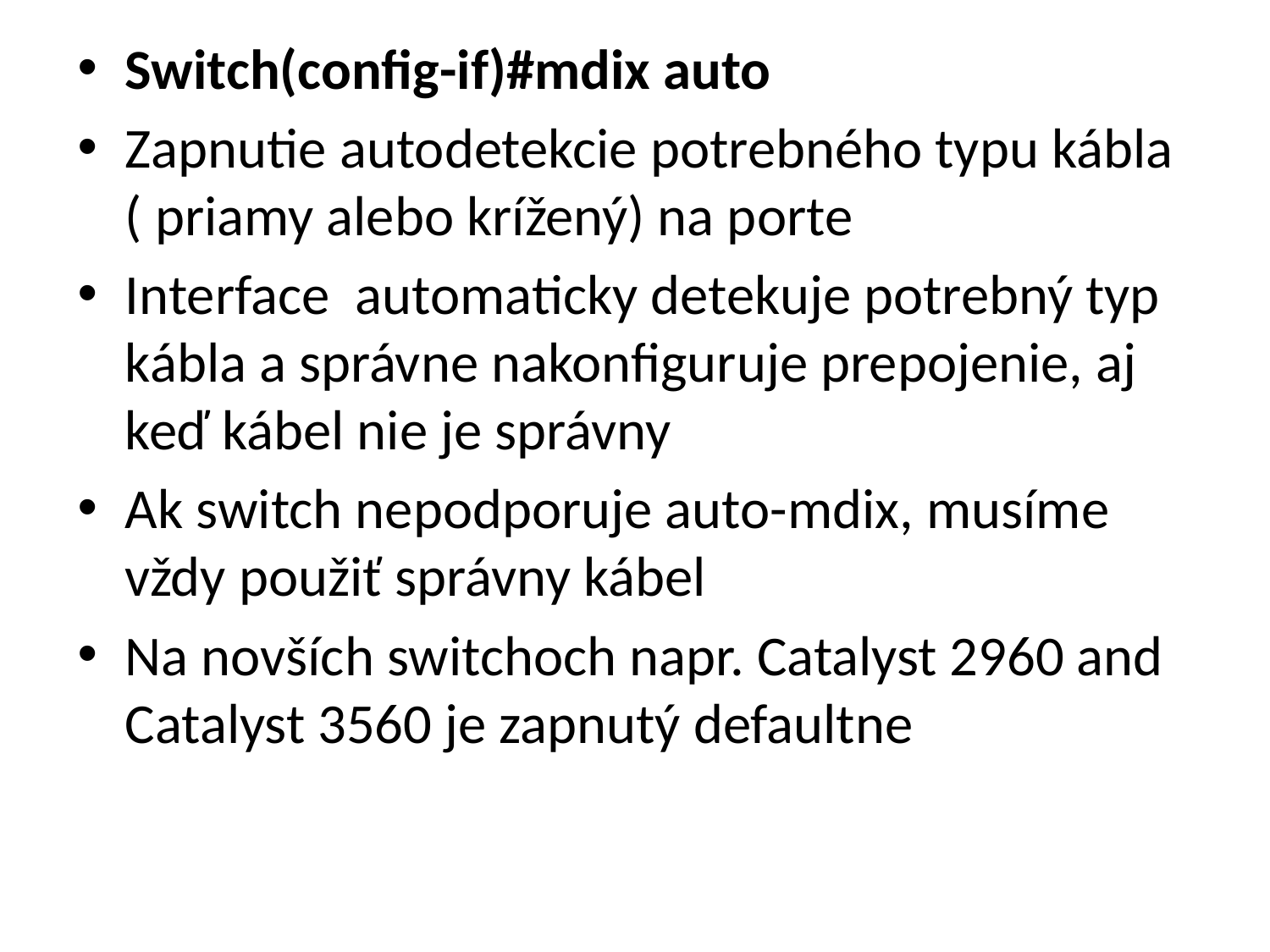

Switch(config-if)#mdix auto
Zapnutie autodetekcie potrebného typu kábla ( priamy alebo krížený) na porte
Interface  automaticky detekuje potrebný typ kábla a správne nakonfiguruje prepojenie, aj keď kábel nie je správny
Ak switch nepodporuje auto-mdix, musíme vždy použiť správny kábel
Na novších switchoch napr. Catalyst 2960 and Catalyst 3560 je zapnutý defaultne